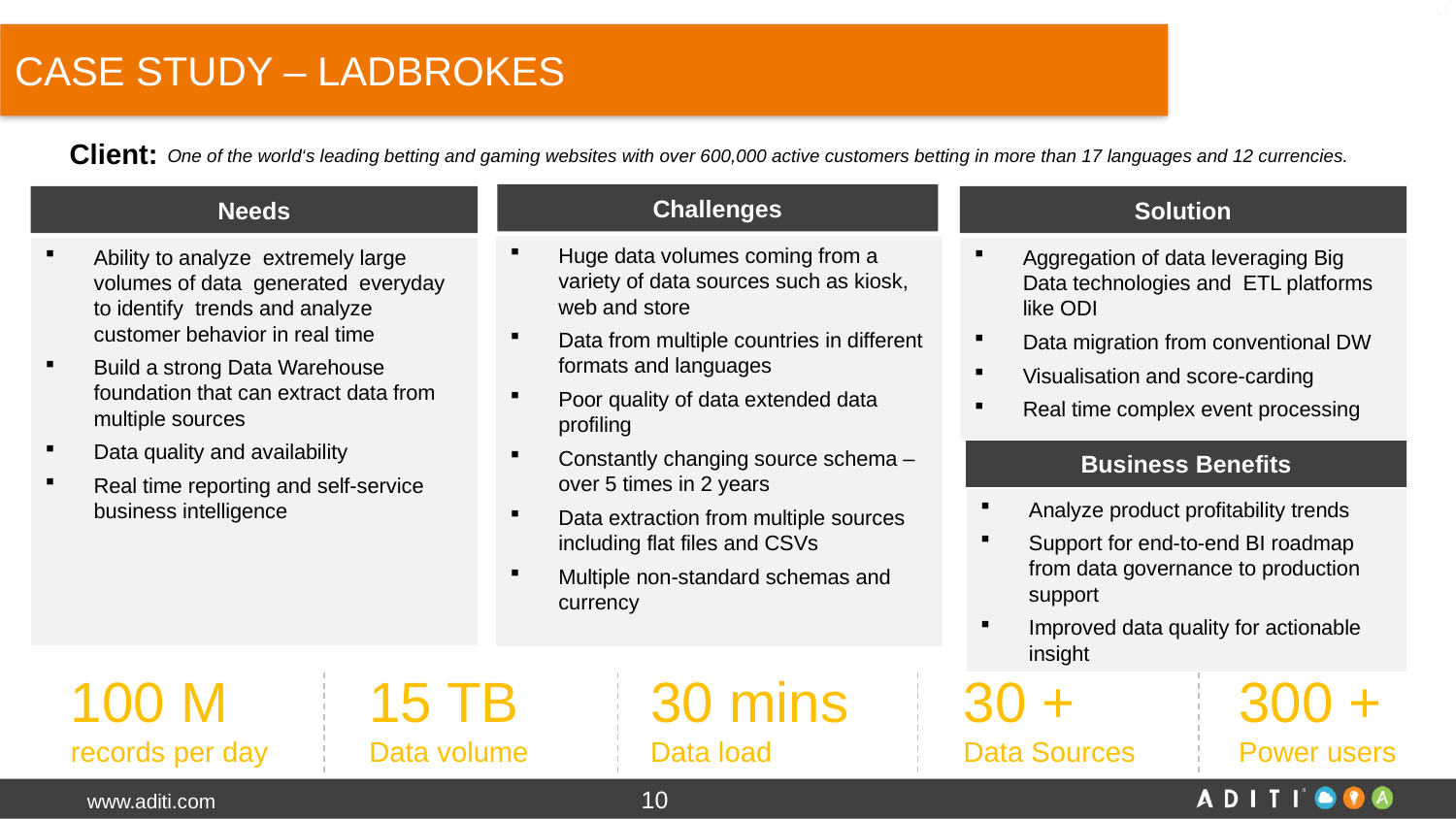

# Case Study – Ladbrokes
Client:
One of the world‘s leading betting and gaming websites with over 600,000 active customers betting in more than 17 languages and 12 currencies.
Challenges
Solution
Needs
Huge data volumes coming from a variety of data sources such as kiosk, web and store
Data from multiple countries in different formats and languages
Poor quality of data extended data profiling
Constantly changing source schema – over 5 times in 2 years
Data extraction from multiple sources including flat files and CSVs
Multiple non-standard schemas and currency

Aggregation of data leveraging Big Data technologies and  ETL platforms like ODI
Data migration from conventional DW
Visualisation and score-carding
Real time complex event processing
Ability to analyze  extremely large volumes of data  generated  everyday to identify  trends and analyze customer behavior in real time
Build a strong Data Warehouse foundation that can extract data from multiple sources
Data quality and availability
Real time reporting and self-service business intelligence

Business Benefits
Analyze product profitability trends
Support for end-to-end BI roadmap from data governance to production support
Improved data quality for actionable insight

100 M
records per day
15 TB
Data volume
30 mins
Data load
30 +
Data Sources
300 +
Power users